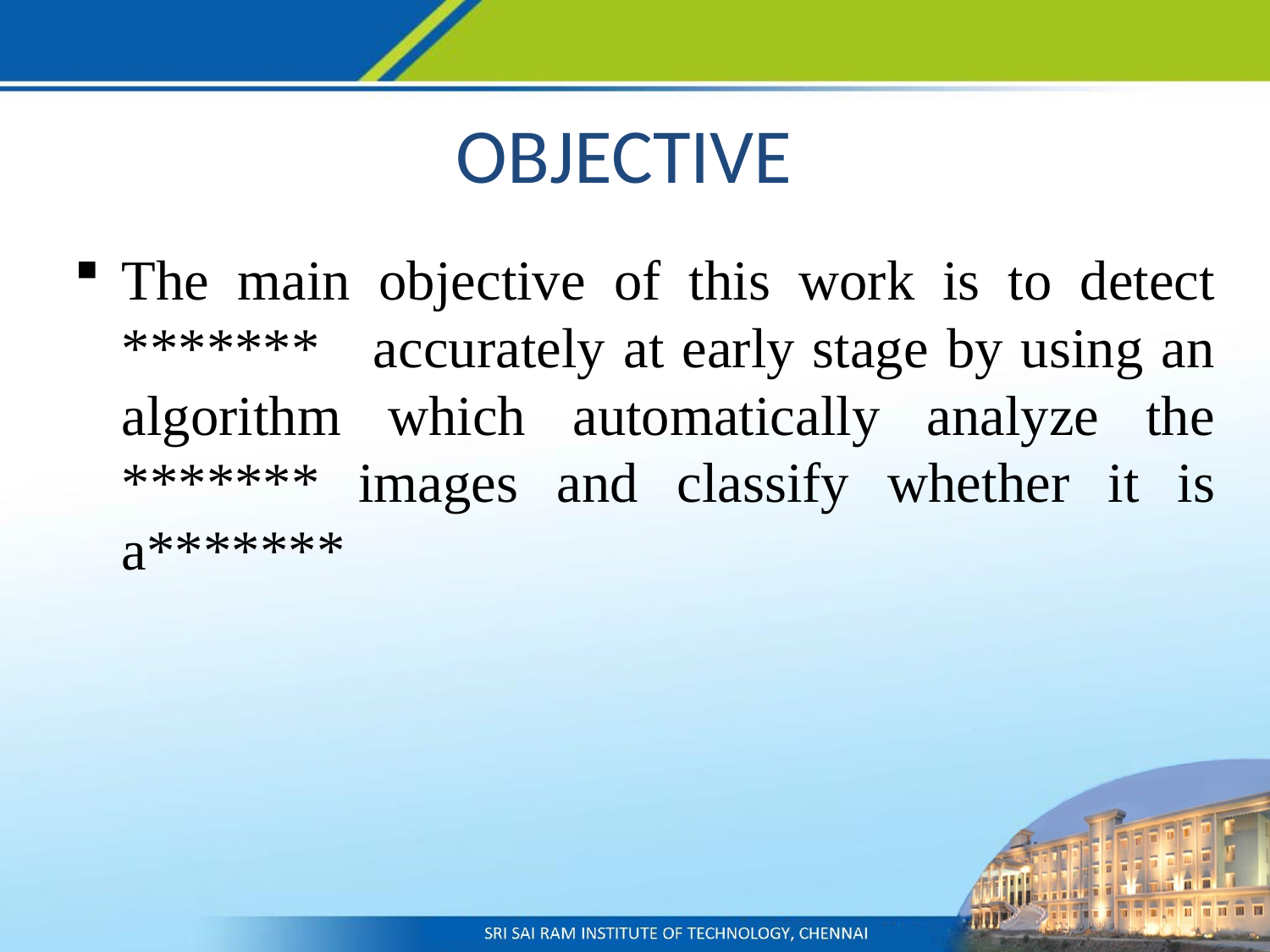

# OBJECTIVE
The main objective of this work is to detect *******   accurately at early stage by using an algorithm which automatically analyze the ******* images and classify whether it is a*******